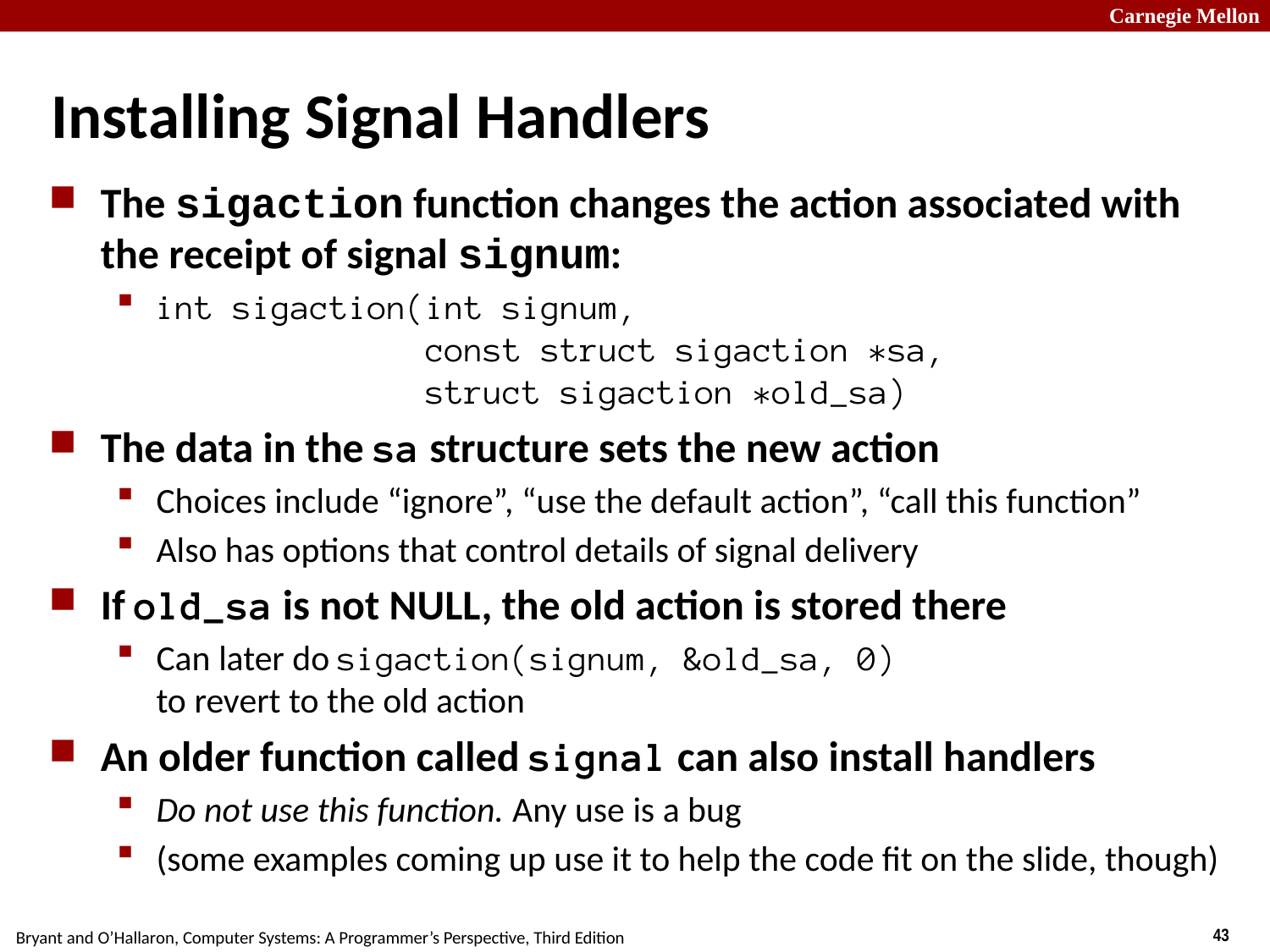

# Installing Signal Handlers
The sigaction function changes the action associated with the receipt of signal signum:
int sigaction(int signum,
              const struct sigaction *sa,
              struct sigaction *old_sa)
The data in the sa structure sets the new action
Choices include “ignore”, “use the default action”, “call this function”
Also has options that control details of signal delivery
If old_sa is not NULL, the old action is stored there
Can later do sigaction(signum, &old_sa, 0)
to revert to the old action
An older function called signal can also install handlers
Do not use this function. Any use is a bug
(some examples coming up use it to help the code fit on the slide, though)